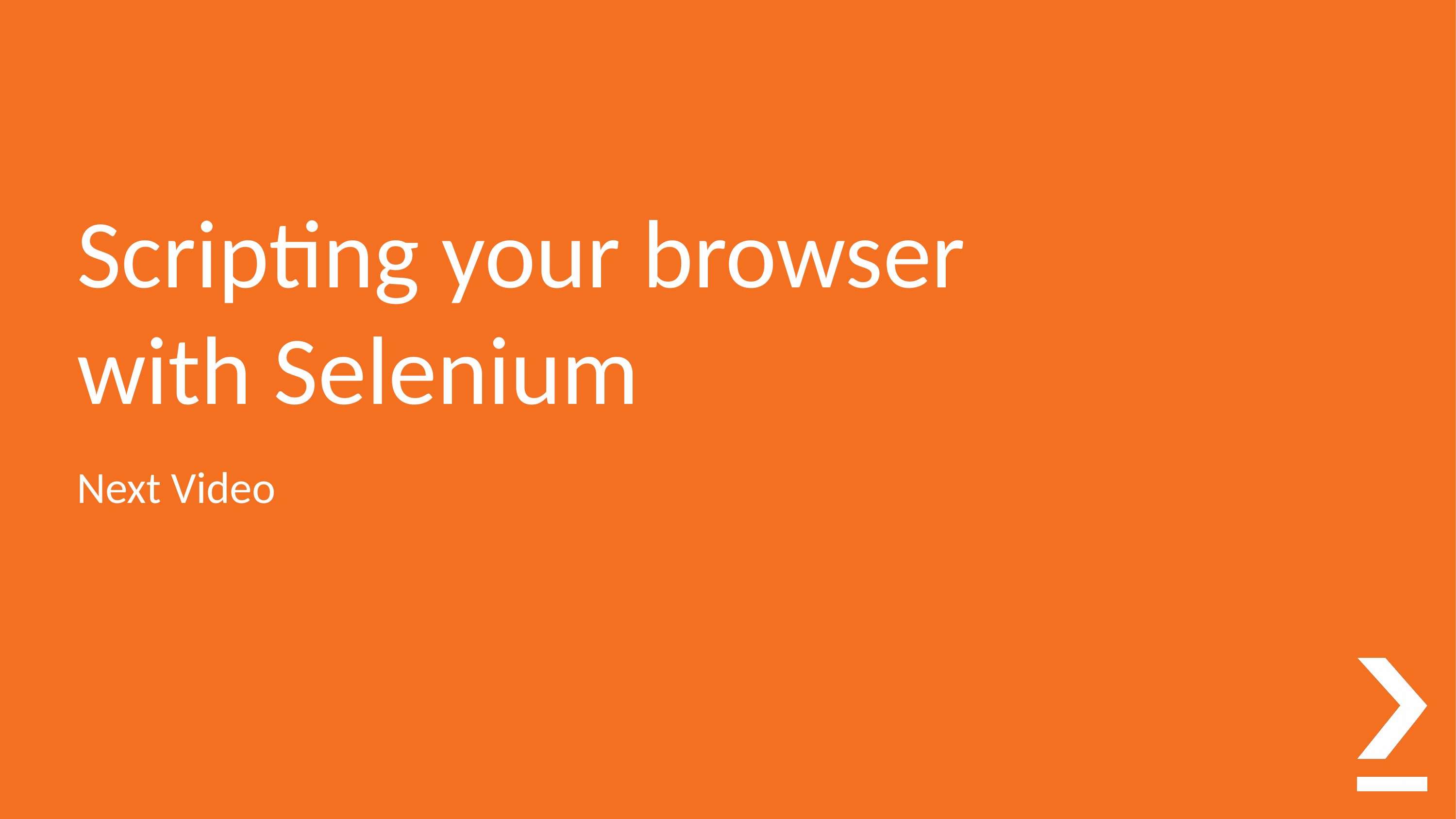

# Scripting your browser
with Selenium
Next Video